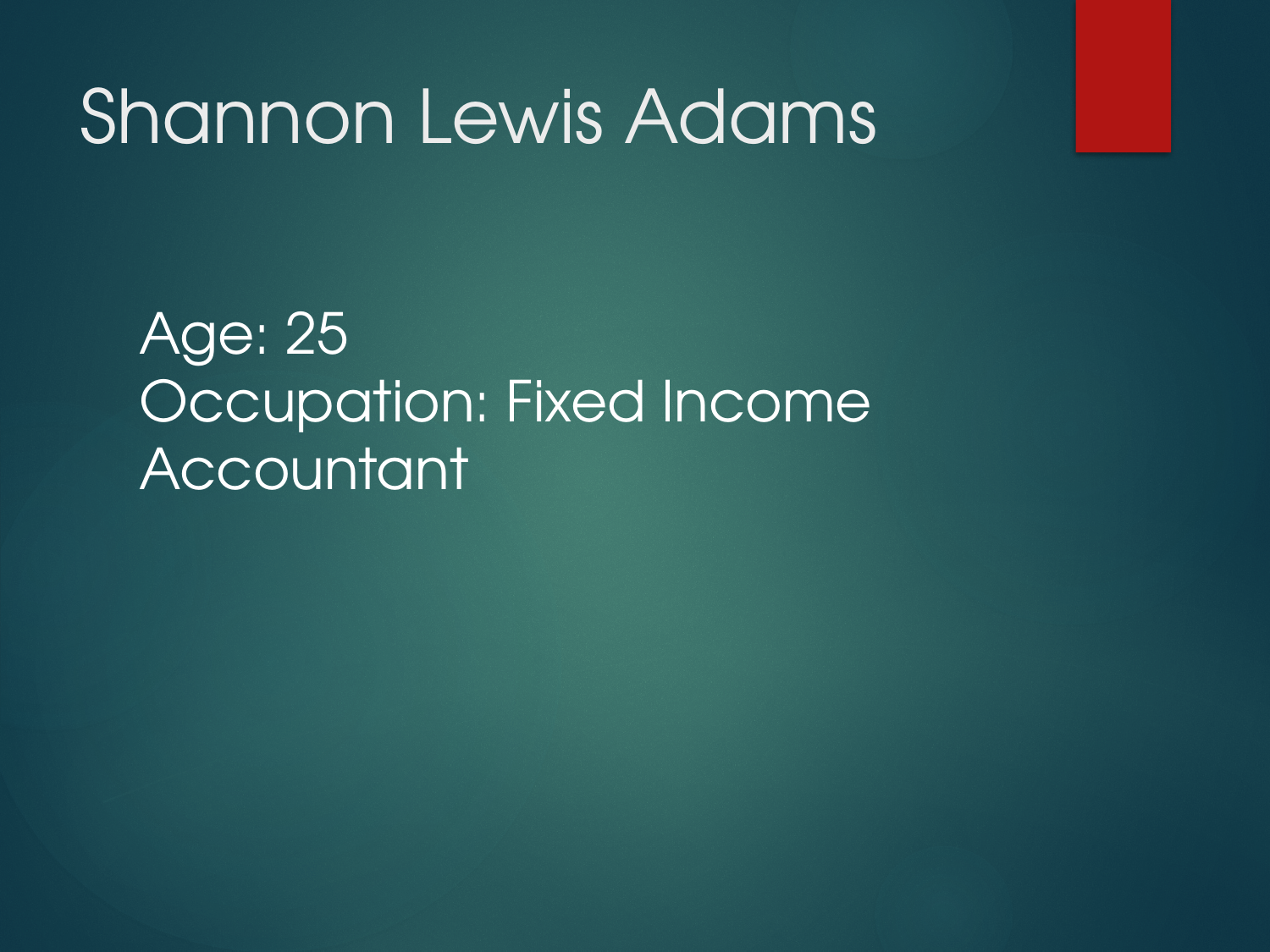

# Shannon Lewis Adams

Age: 25
Occupation: Fixed Income Accountant